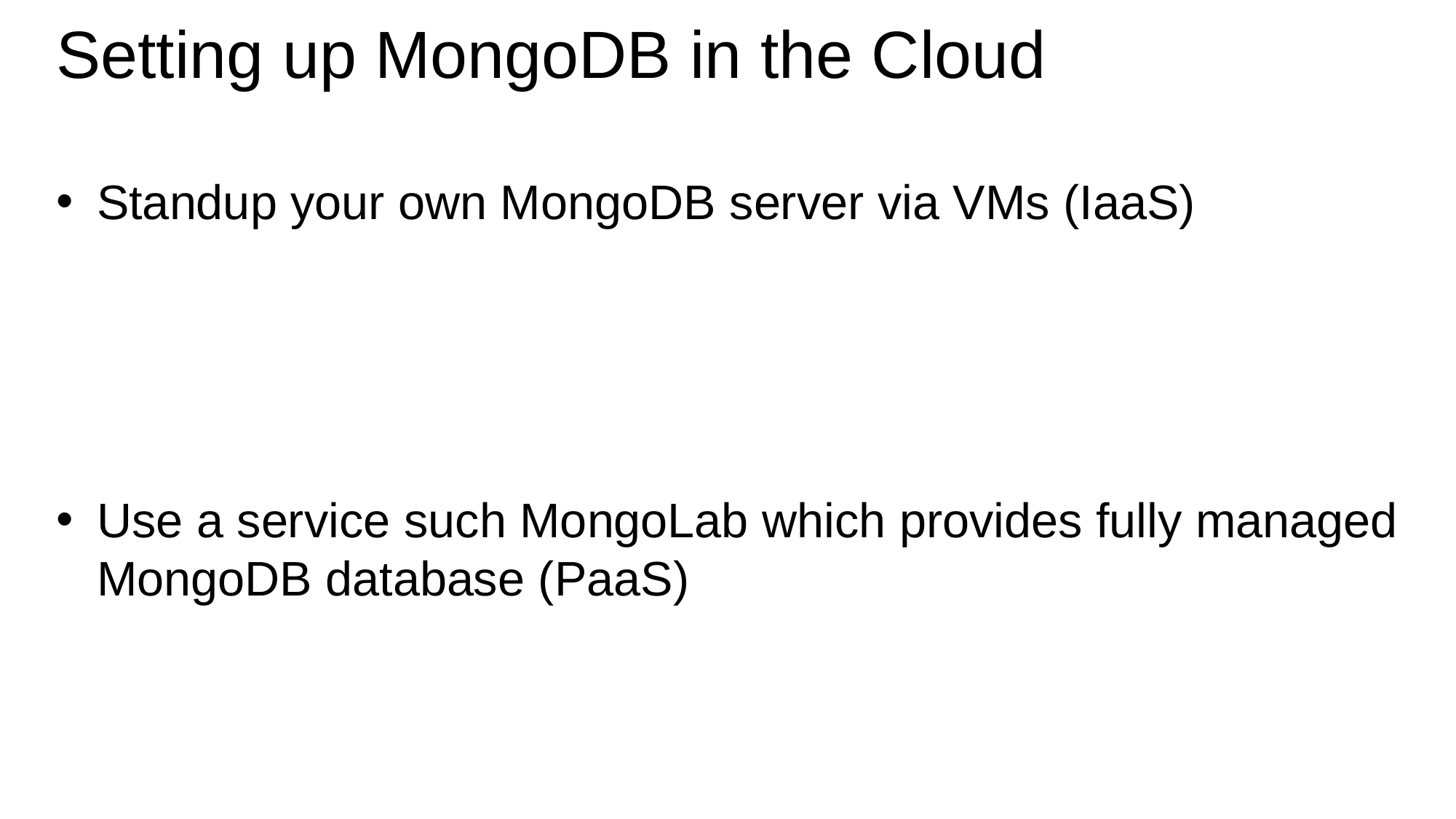

# Setting up MongoDB in the Cloud
Standup your own MongoDB server via VMs (IaaS)

Use a service such MongoLab which provides fully managed MongoDB database (PaaS)